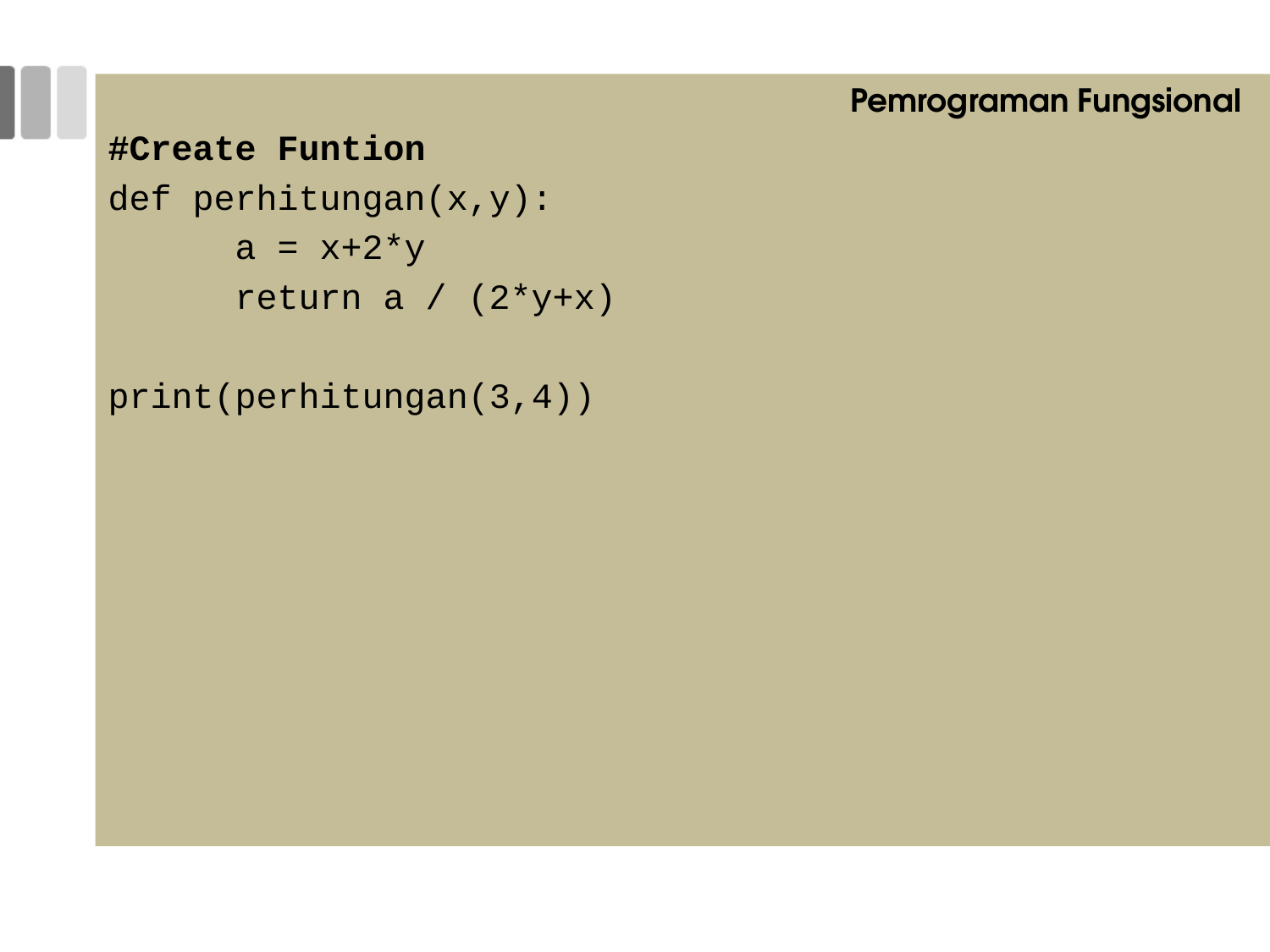

#Create Funtion
def perhitungan(x,y):
	a = x+2*y
	return a / (2*y+x)

print(perhitungan(3,4))

Pemrograman Fungsional